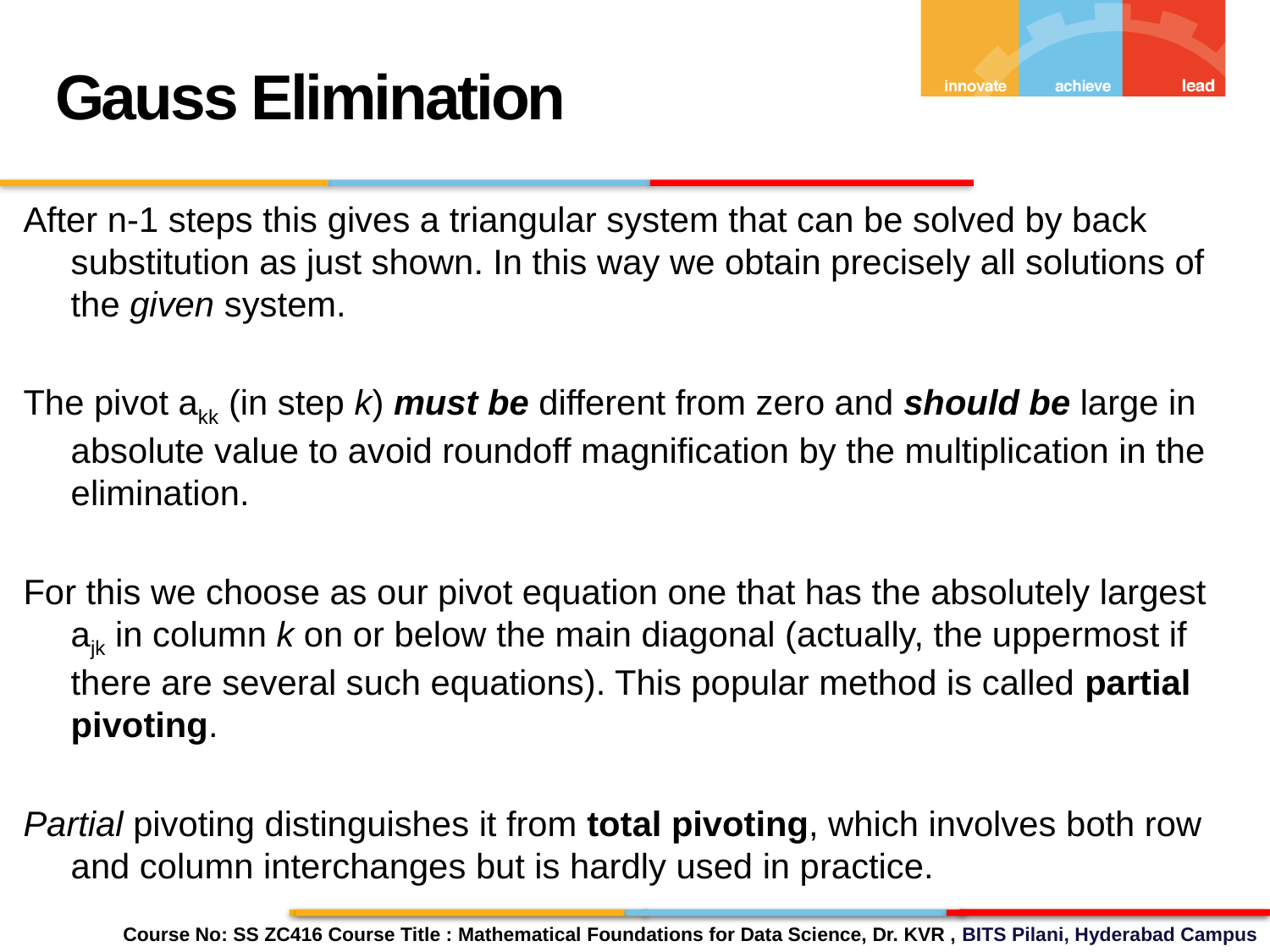

Gauss Elimination
After n-1 steps this gives a triangular system that can be solved by back substitution as just shown. In this way we obtain precisely all solutions of the given system.

The pivot akk (in step k) must be different from zero and should be large in absolute value to avoid roundoff magnification by the multiplication in the elimination.

For this we choose as our pivot equation one that has the absolutely largest ajk in column k on or below the main diagonal (actually, the uppermost if there are several such equations). This popular method is called partial pivoting.

Partial pivoting distinguishes it from total pivoting, which involves both row and column interchanges but is hardly used in practice.